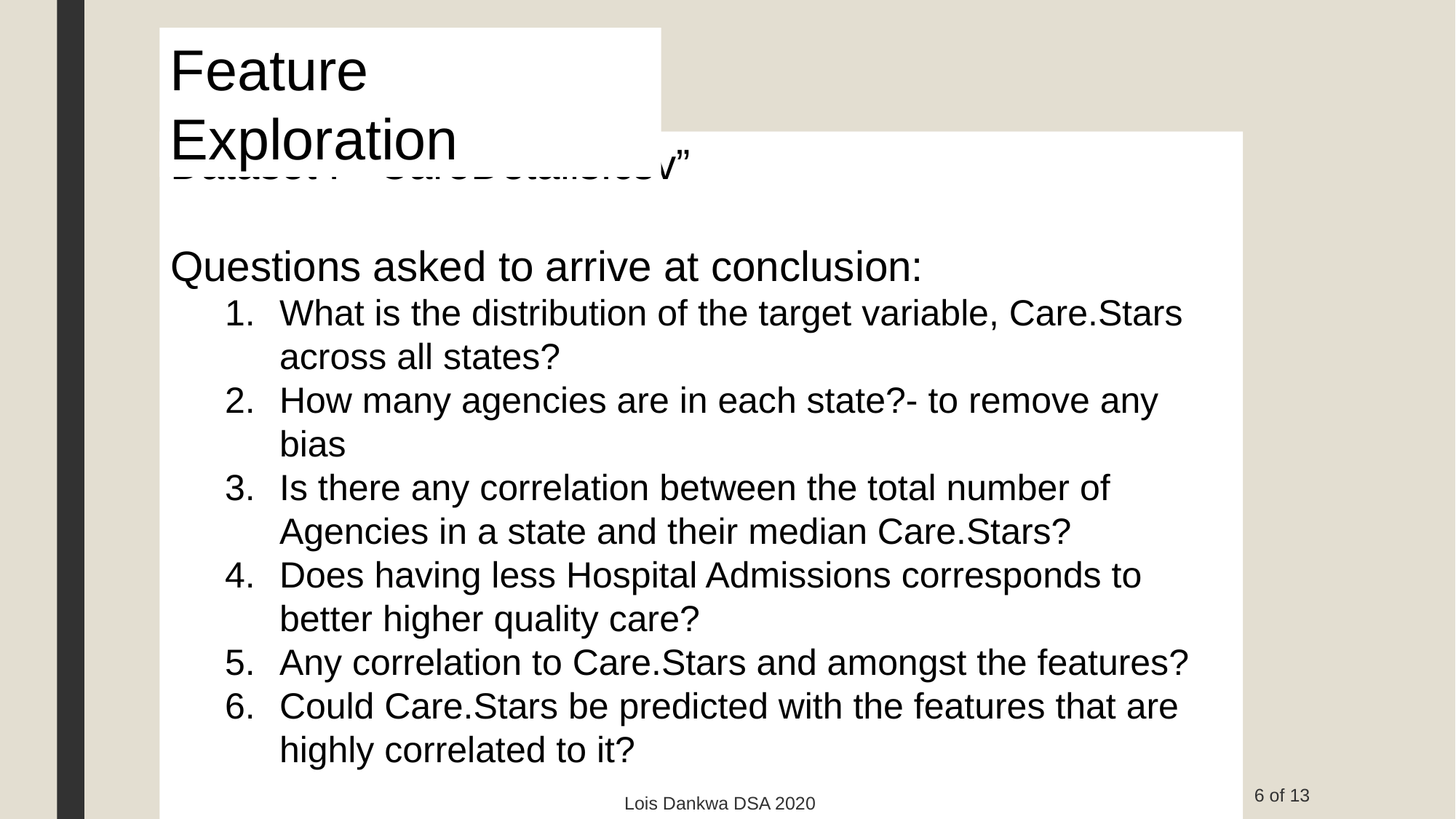

Feature Exploration
Dataset :  "CareDetails.csv”

Questions asked to arrive at conclusion:
What is the distribution of the target variable, Care.Stars across all states?
How many agencies are in each state?- to remove any bias
Is there any correlation between the total number of Agencies in a state and their median Care.Stars?
Does having less Hospital Admissions corresponds to better higher quality care?
Any correlation to Care.Stars and amongst the features?
Could Care.Stars be predicted with the features that are highly correlated to it?

Lois Dankwa DSA 2020
6 of 13